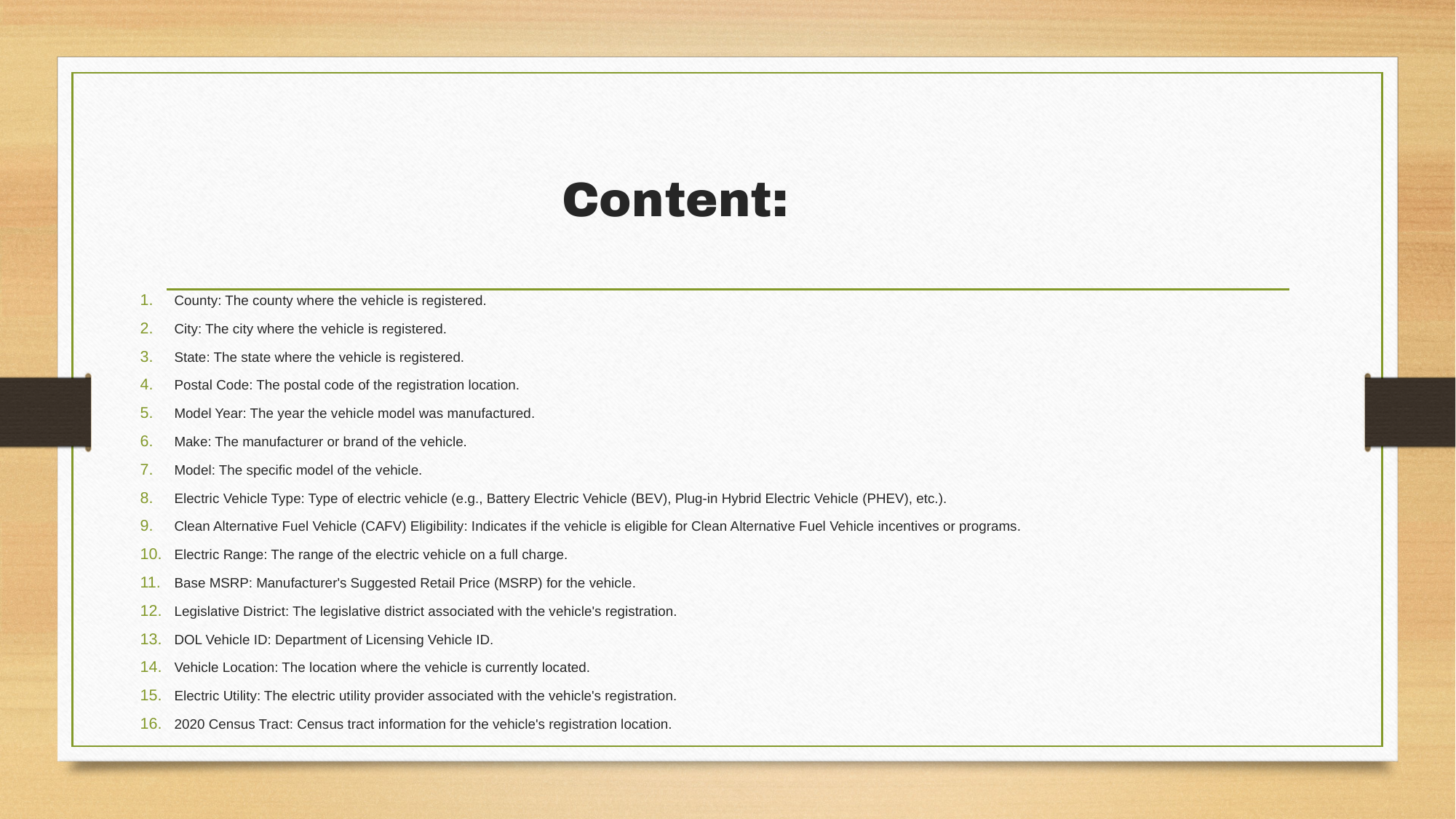

# Content:
County: The county where the vehicle is registered.
City: The city where the vehicle is registered.
State: The state where the vehicle is registered.
Postal Code: The postal code of the registration location.
Model Year: The year the vehicle model was manufactured.
Make: The manufacturer or brand of the vehicle.
Model: The specific model of the vehicle.
Electric Vehicle Type: Type of electric vehicle (e.g., Battery Electric Vehicle (BEV), Plug-in Hybrid Electric Vehicle (PHEV), etc.).
Clean Alternative Fuel Vehicle (CAFV) Eligibility: Indicates if the vehicle is eligible for Clean Alternative Fuel Vehicle incentives or programs.
Electric Range: The range of the electric vehicle on a full charge.
Base MSRP: Manufacturer's Suggested Retail Price (MSRP) for the vehicle.
Legislative District: The legislative district associated with the vehicle's registration.
DOL Vehicle ID: Department of Licensing Vehicle ID.
Vehicle Location: The location where the vehicle is currently located.
Electric Utility: The electric utility provider associated with the vehicle's registration.
2020 Census Tract: Census tract information for the vehicle's registration location.